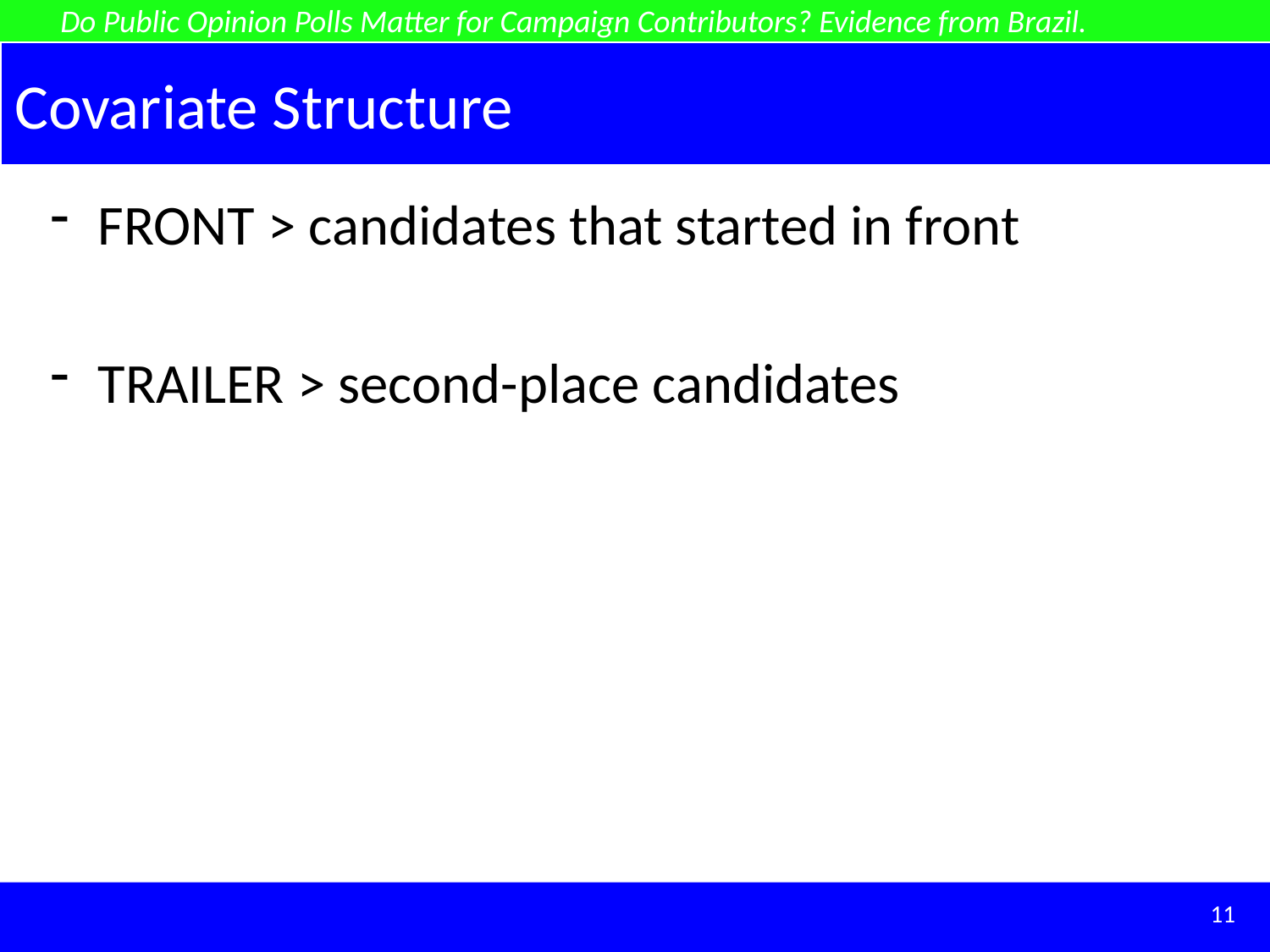

Do Public Opinion Polls Matter for Campaign Contributors? Evidence from Brazil.
# Covariate Structure
FRONT > candidates that started in front

TRAILER > second-place candidates

11